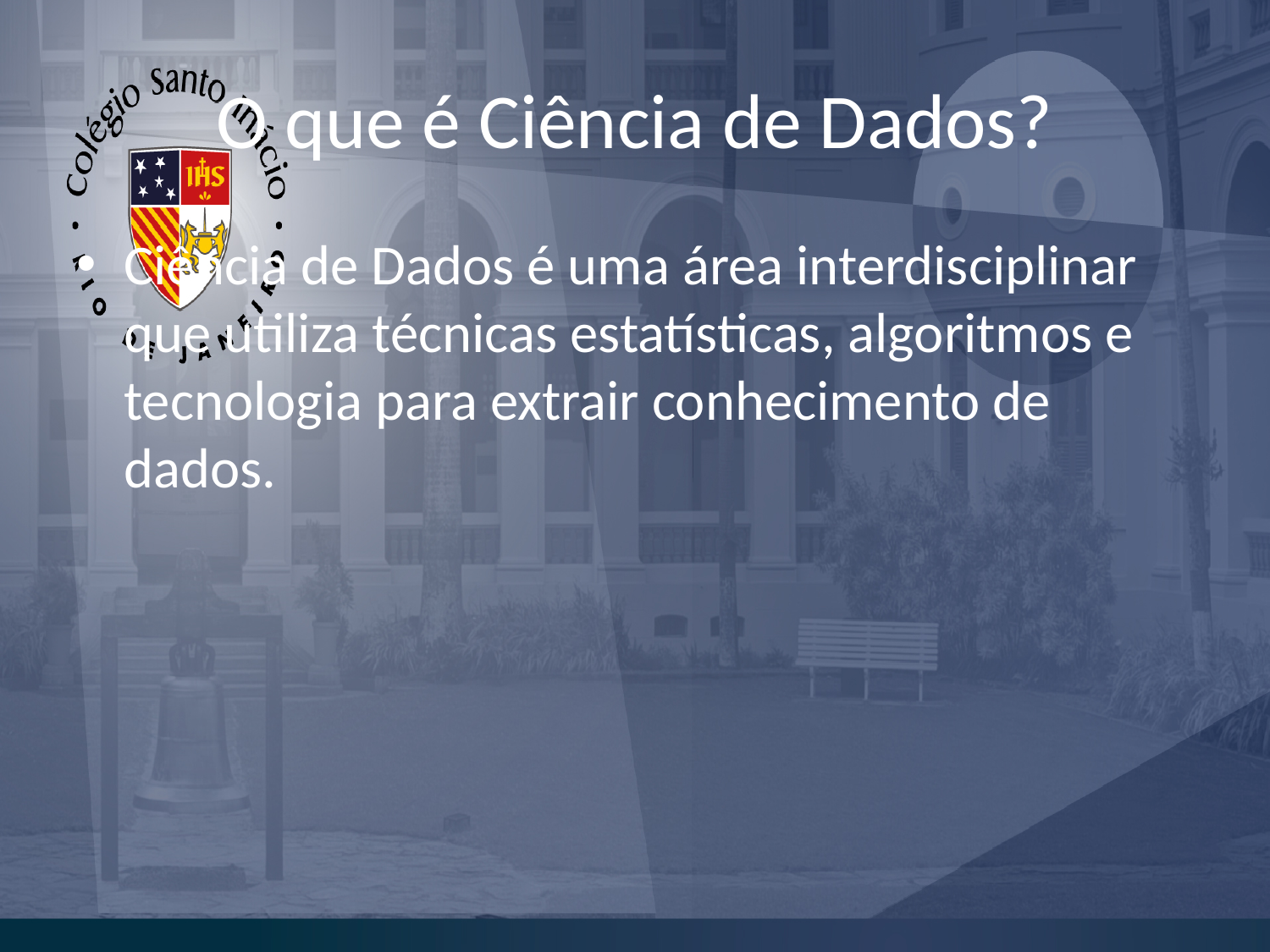

# O que é Ciência de Dados?
Ciência de Dados é uma área interdisciplinar que utiliza técnicas estatísticas, algoritmos e tecnologia para extrair conhecimento de dados.